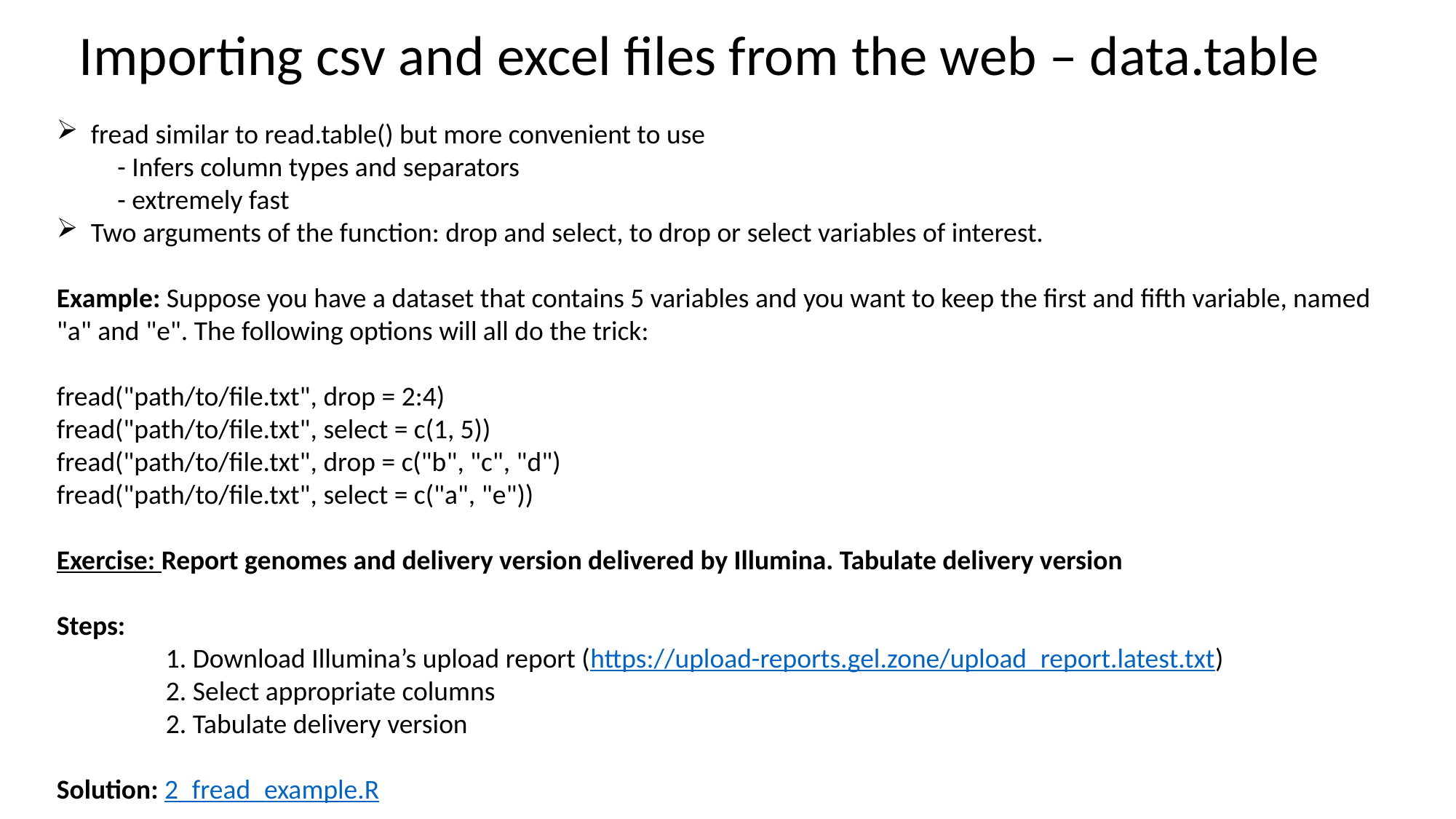

# Importing csv and excel files from the web – data.table
fread similar to read.table() but more convenient to use
 - Infers column types and separators
 - extremely fast
Two arguments of the function: drop and select, to drop or select variables of interest.

Example: Suppose you have a dataset that contains 5 variables and you want to keep the first and fifth variable, named "a" and "e". The following options will all do the trick:

fread("path/to/file.txt", drop = 2:4)
fread("path/to/file.txt", select = c(1, 5))
fread("path/to/file.txt", drop = c("b", "c", "d")
fread("path/to/file.txt", select = c("a", "e"))

Exercise: Report genomes and delivery version delivered by Illumina. Tabulate delivery version

Steps:
	1. Download Illumina’s upload report (https://upload-reports.gel.zone/upload_report.latest.txt)
	2. Select appropriate columns
	2. Tabulate delivery version

Solution: 2_fread_example.R